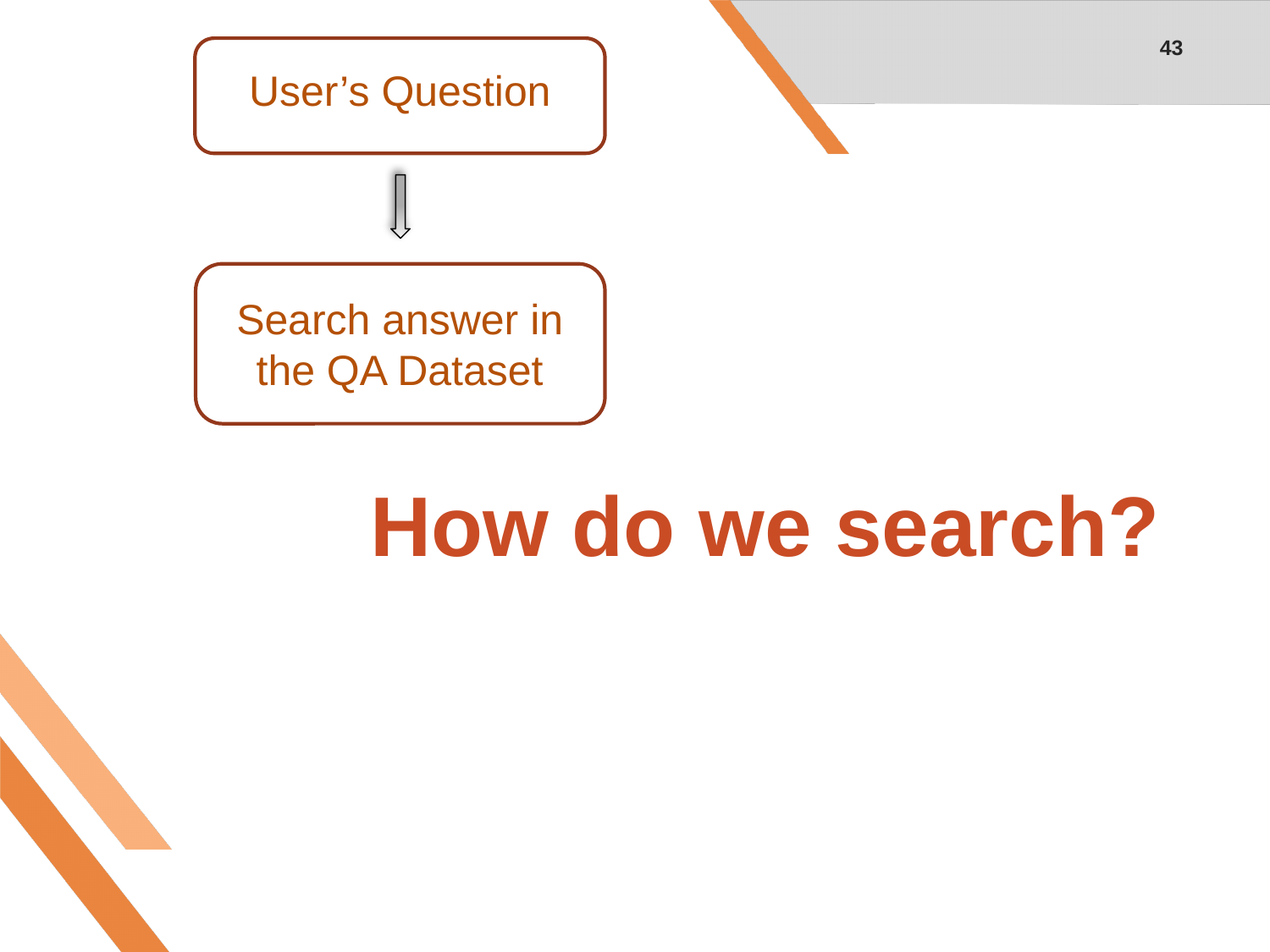

43

User’s Question

Search answer in the QA Dataset
How do we search?